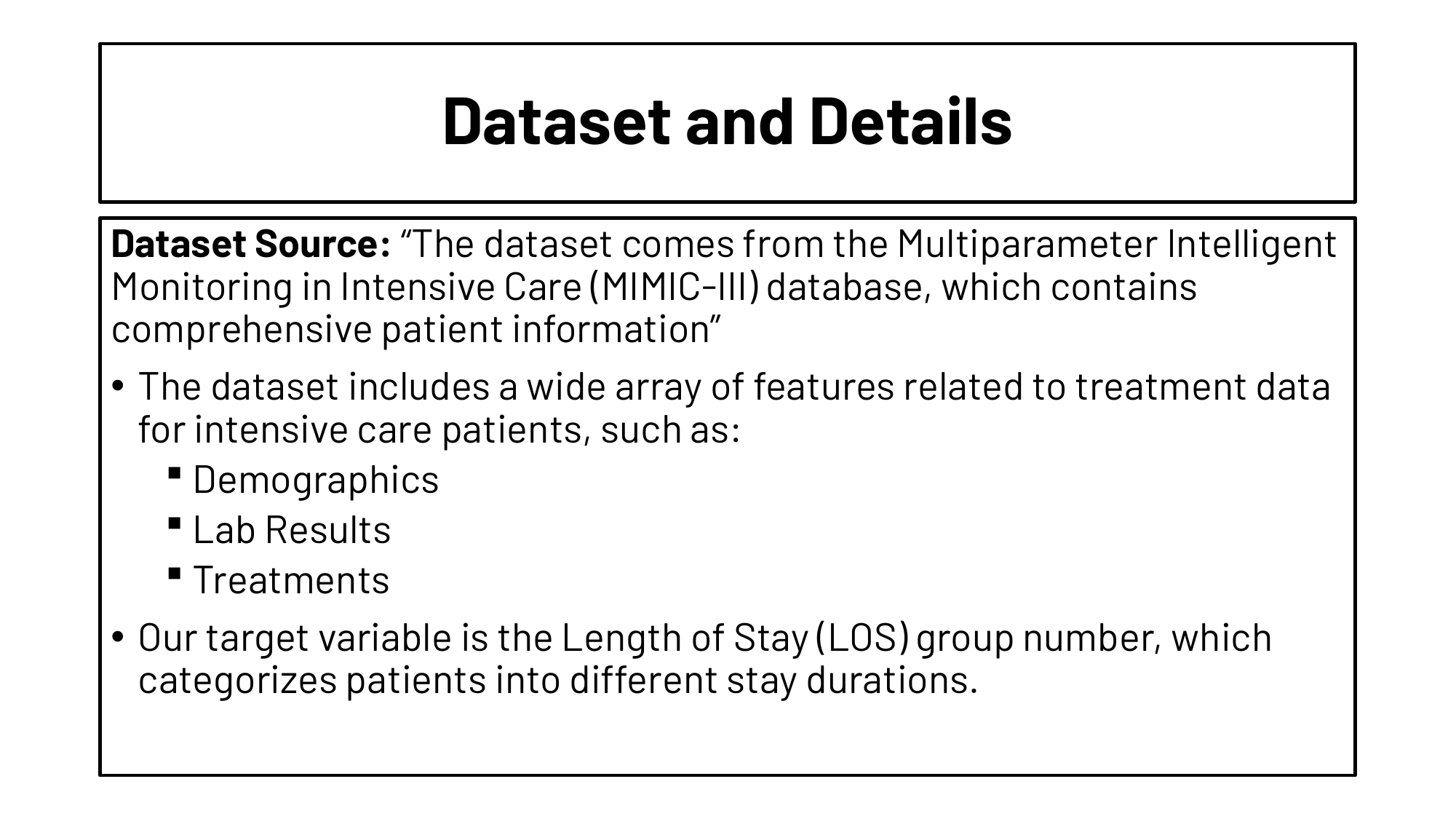

# Dataset and Details
Dataset Source: “The dataset comes from the Multiparameter Intelligent Monitoring in Intensive Care (MIMIC-III) database, which contains comprehensive patient information”
The dataset includes a wide array of features related to treatment data for intensive care patients, such as:
Demographics
Lab Results
Treatments
Our target variable is the Length of Stay (LOS) group number, which categorizes patients into different stay durations.